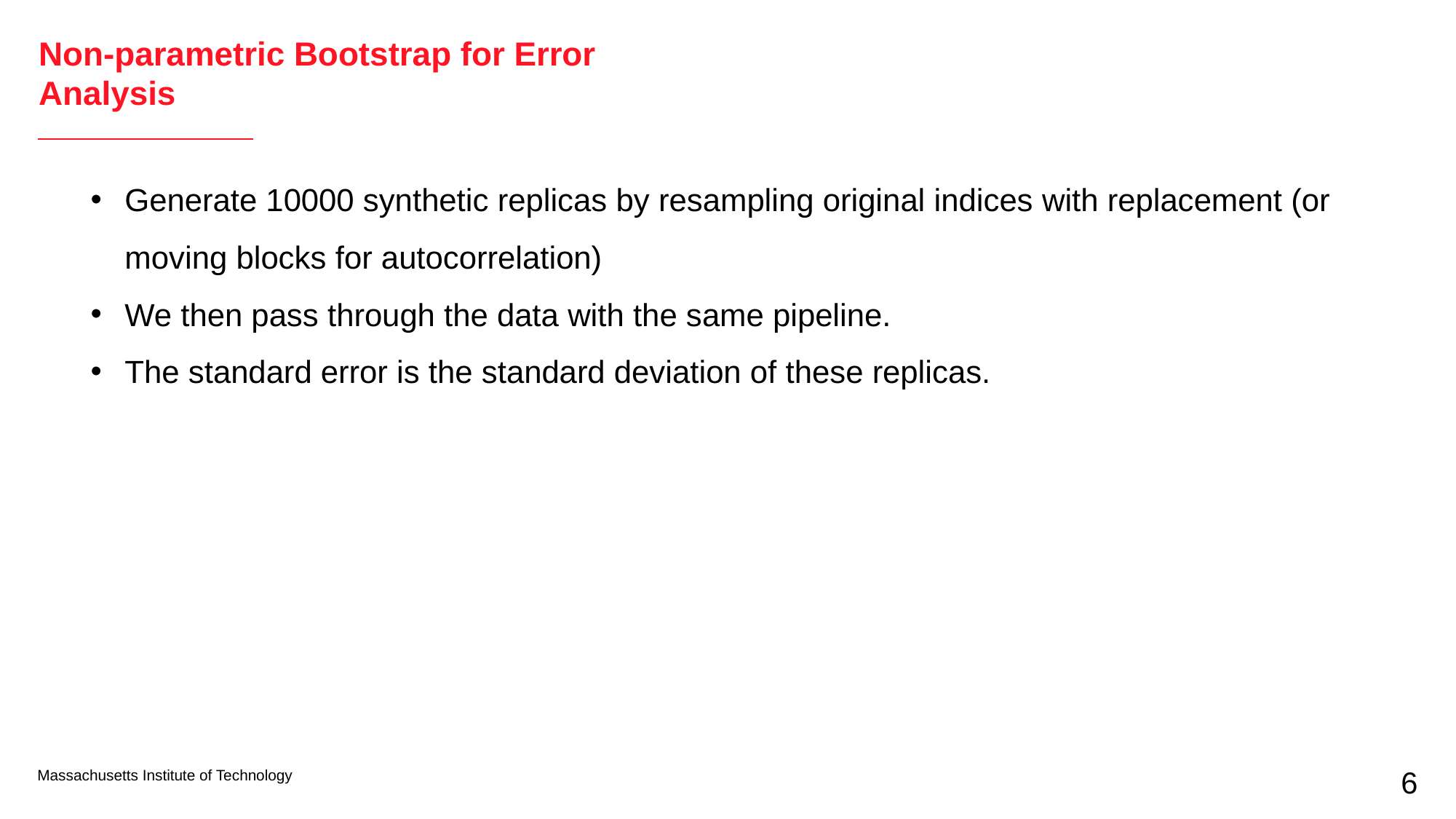

# Non-parametric Bootstrap for Error Analysis
Generate 10000 synthetic replicas by resampling original indices with replacement (or moving blocks for autocorrelation)
We then pass through the data with the same pipeline.
The standard error is the standard deviation of these replicas.